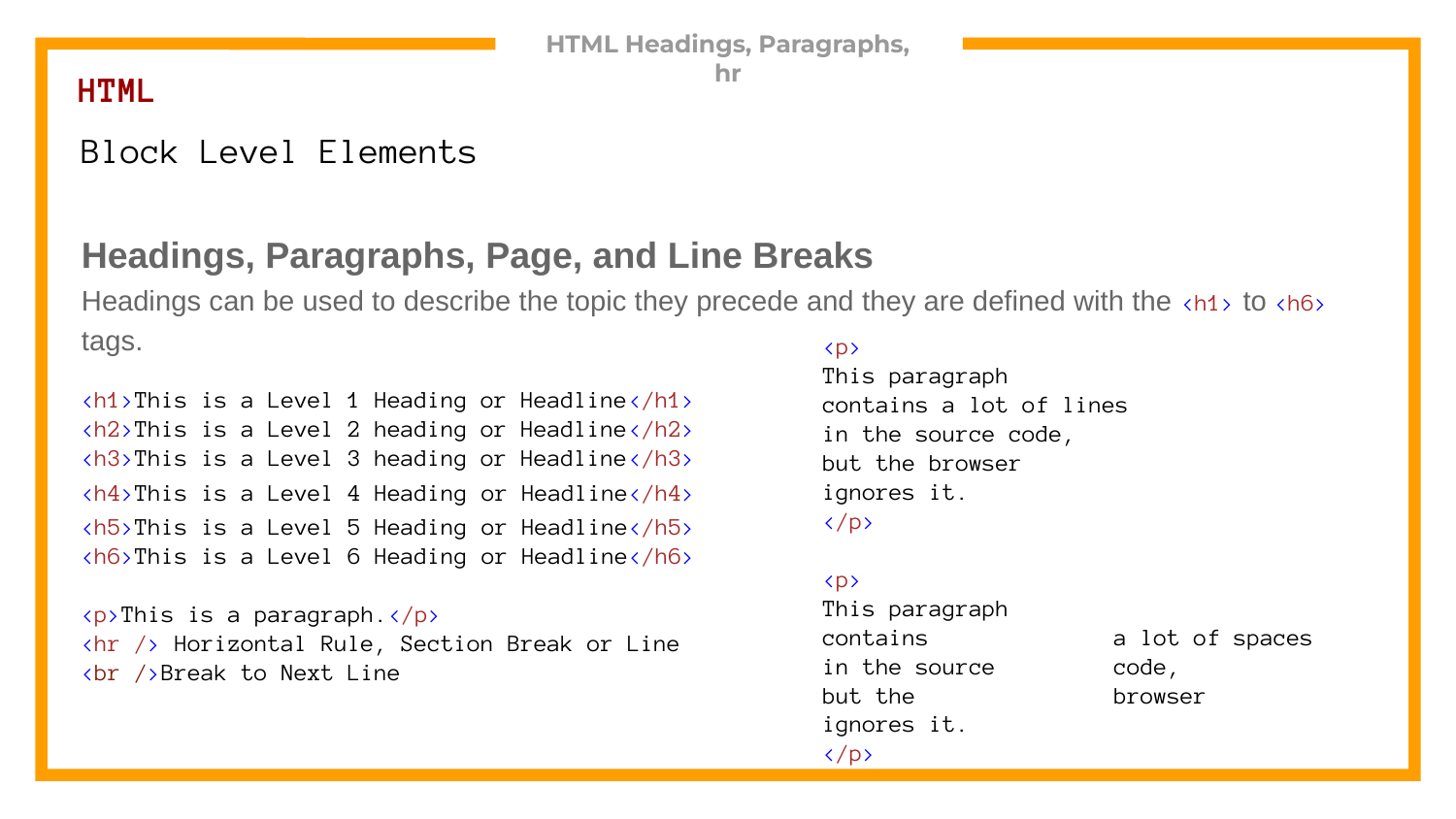

# HTML Headings, Paragraphs, hr
HTML
Block Level Elements

Headings, Paragraphs, Page, and Line Breaks
Headings can be used to describe the topic they precede and they are defined with the <h1> to <h6> tags.

<h1>This is a Level 1 Heading or Headline</h1>
<h2>This is a Level 2 heading or Headline</h2>
<h3>This is a Level 3 heading or Headline</h3>
<h4>This is a Level 4 Heading or Headline</h4>
<h5>This is a Level 5 Heading or Headline</h5>
<h6>This is a Level 6 Heading or Headline</h6>

<p>This is a paragraph.</p>
<hr /> Horizontal Rule, Section Break or Line
<br />Break to Next Line

<p>
This paragraph
contains a lot of lines
in the source code,
but the browser
ignores it.
</p>

<p>
This paragraph
contains     	a lot of spaces
in the source     	code,
but the    	browser
ignores it.
</p>